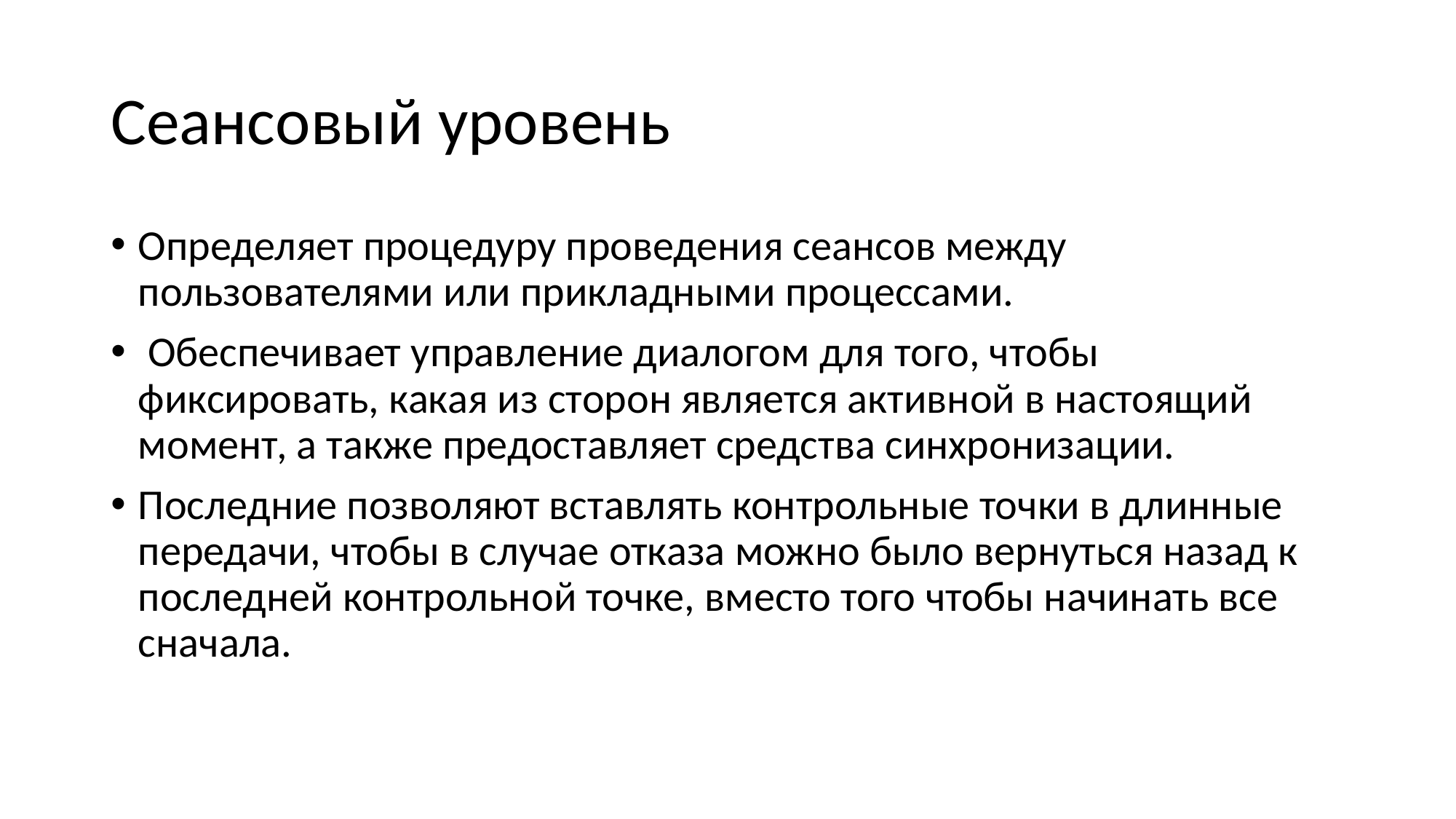

# Сеансовый уровень
Определяет процедуру проведения сеансов между пользователями или прикладными процессами.
 Обеспечивает управление диалогом для того, чтобы фиксировать, какая из сторон является активной в настоящий момент, а также предоставляет средства синхронизации.
Последние позволяют вставлять контрольные точки в длинные передачи, чтобы в случае отказа можно было вернуться назад к последней контрольной точке, вместо того чтобы начинать все сначала.